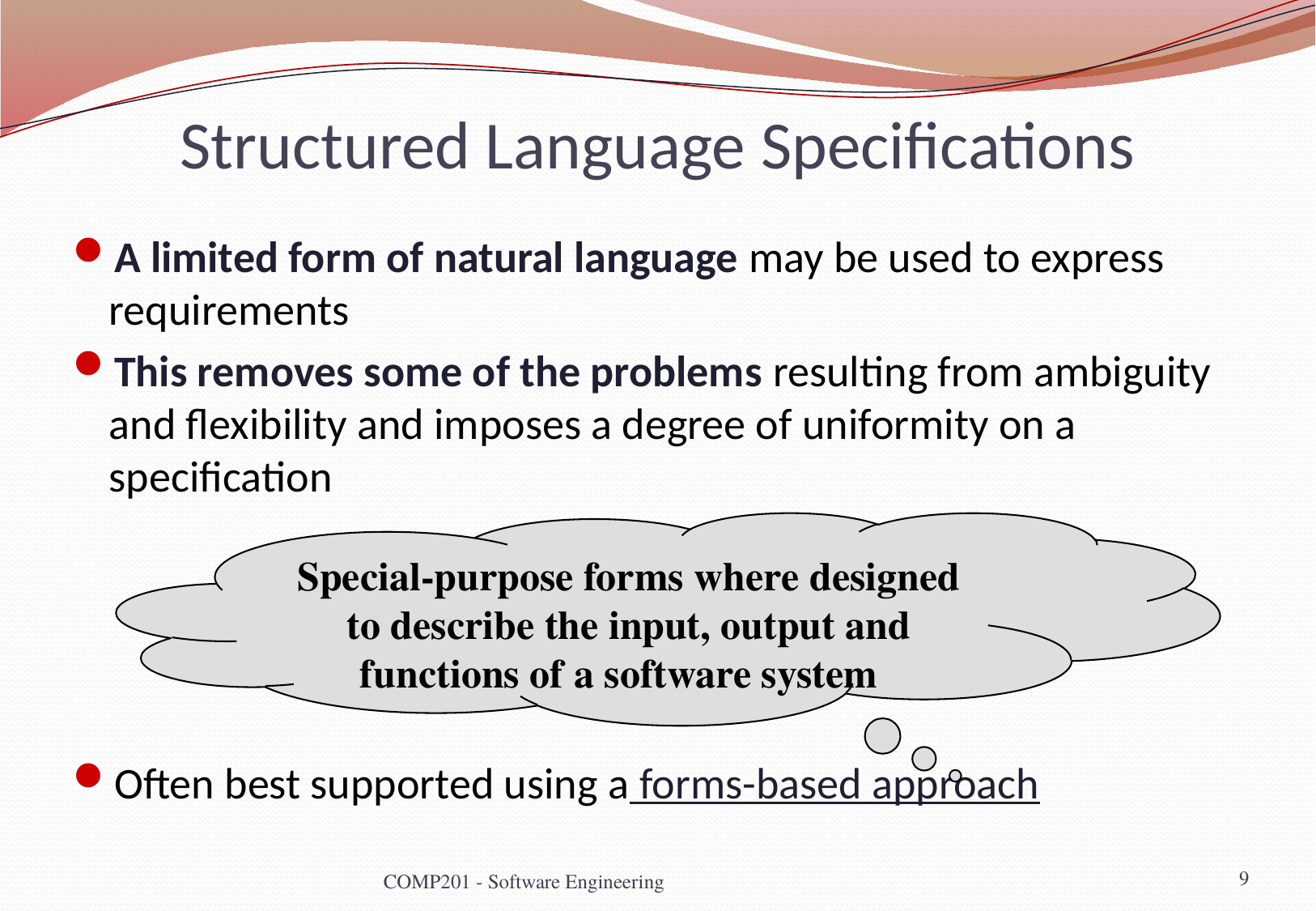

# Structured Language Specifications
A limited form of natural language may be used to express requirements
This removes some of the problems resulting from ambiguity and flexibility and imposes a degree of uniformity on a specification

Often best supported using a forms-based approach
Special-purpose forms where designed to describe the input, output and functions of a software system
COMP201 - Software Engineering
9